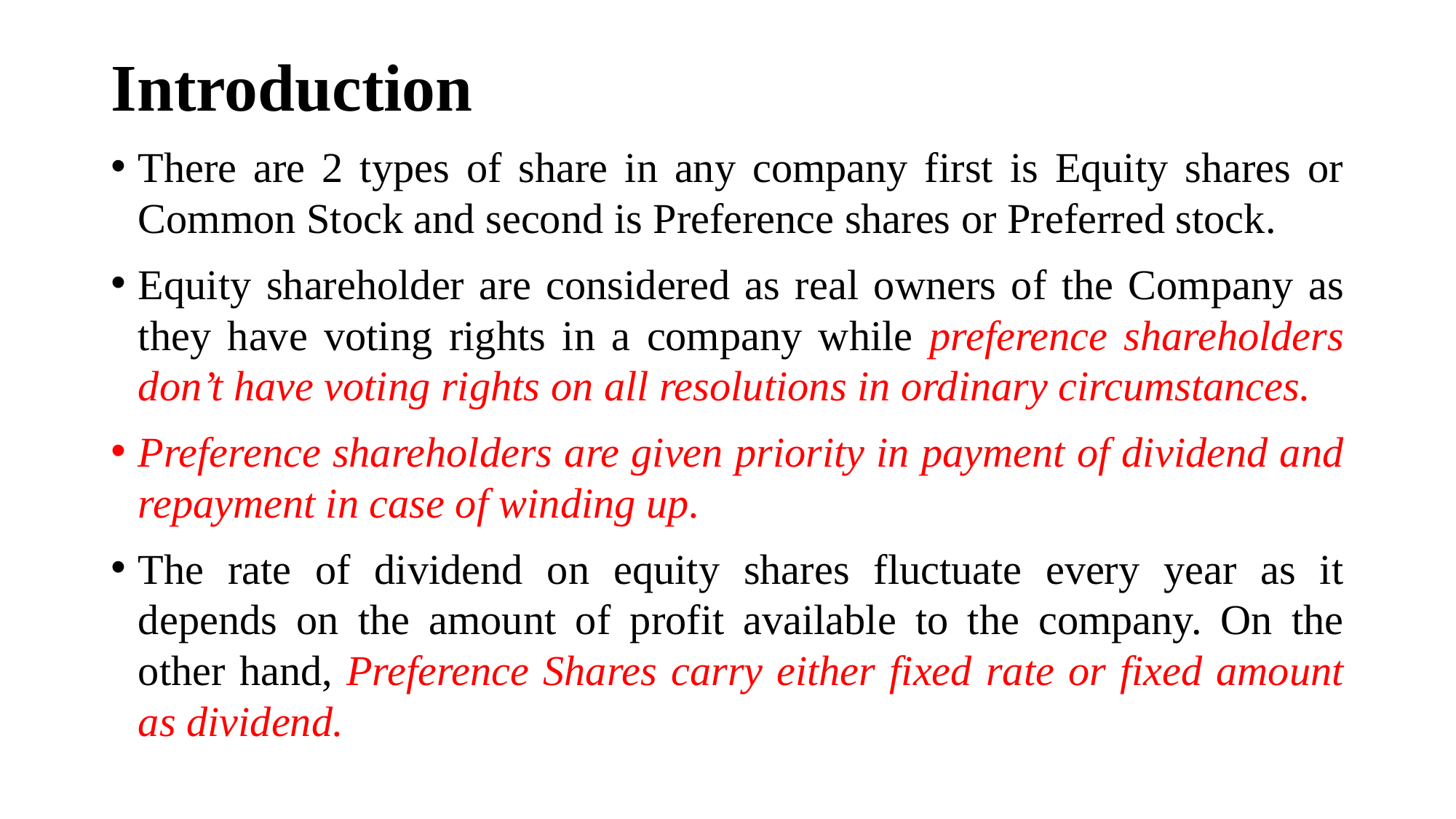

# Introduction
There are 2 types of share in any company first is Equity shares or Common Stock and second is Preference shares or Preferred stock.
Equity shareholder are considered as real owners of the Company as they have voting rights in a company while preference shareholders don’t have voting rights on all resolutions in ordinary circumstances.
Preference shareholders are given priority in payment of dividend and repayment in case of winding up.
The rate of dividend on equity shares fluctuate every year as it depends on the amount of profit available to the company. On the other hand, Preference Shares carry either fixed rate or fixed amount as dividend.